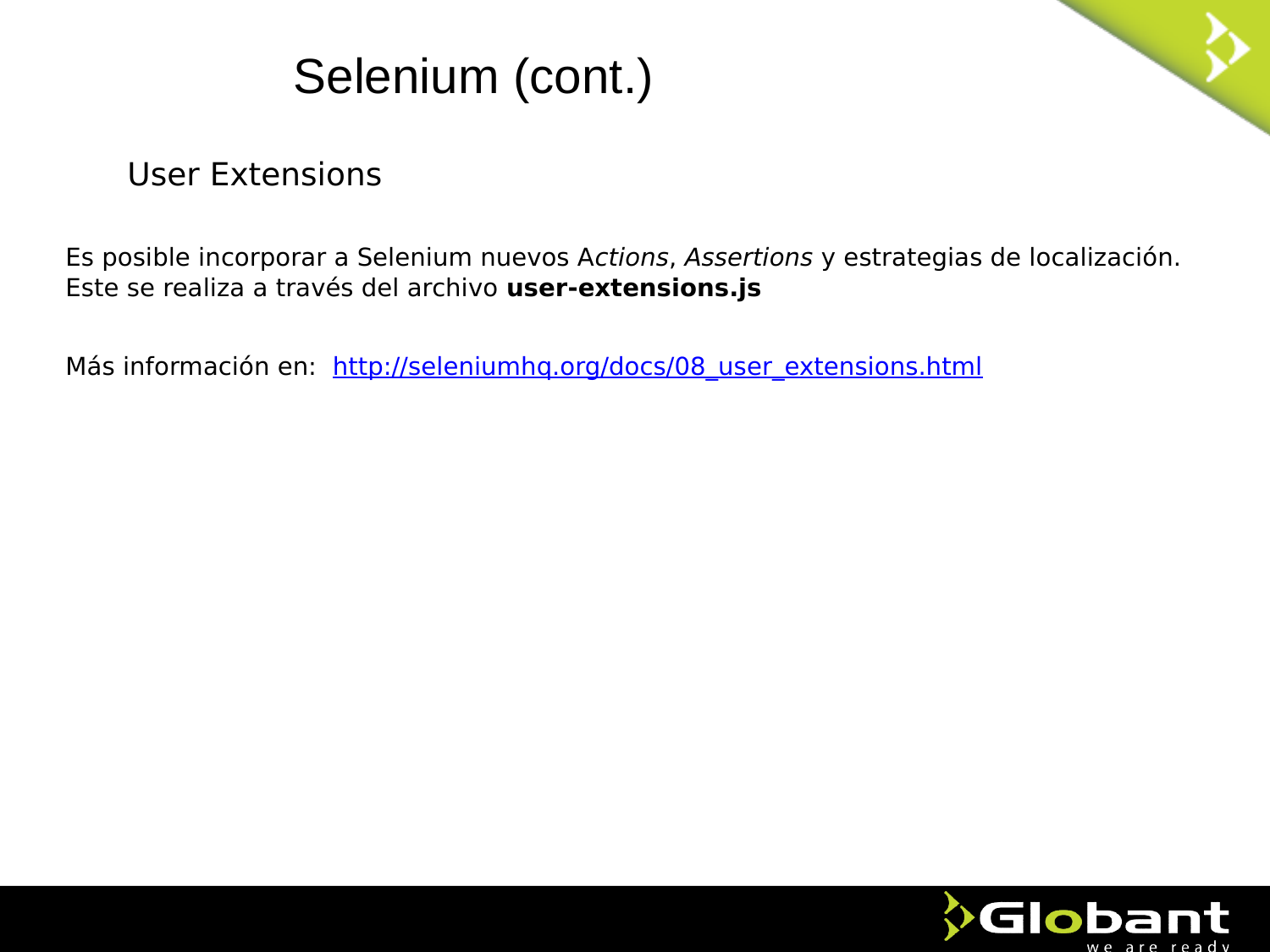

Selenium (cont.)
User Extensions

Es posible incorporar a Selenium nuevos Actions, Assertions y estrategias de localización. Este se realiza a través del archivo user-extensions.js

Más información en:  http://seleniumhq.org/docs/08_user_extensions.html